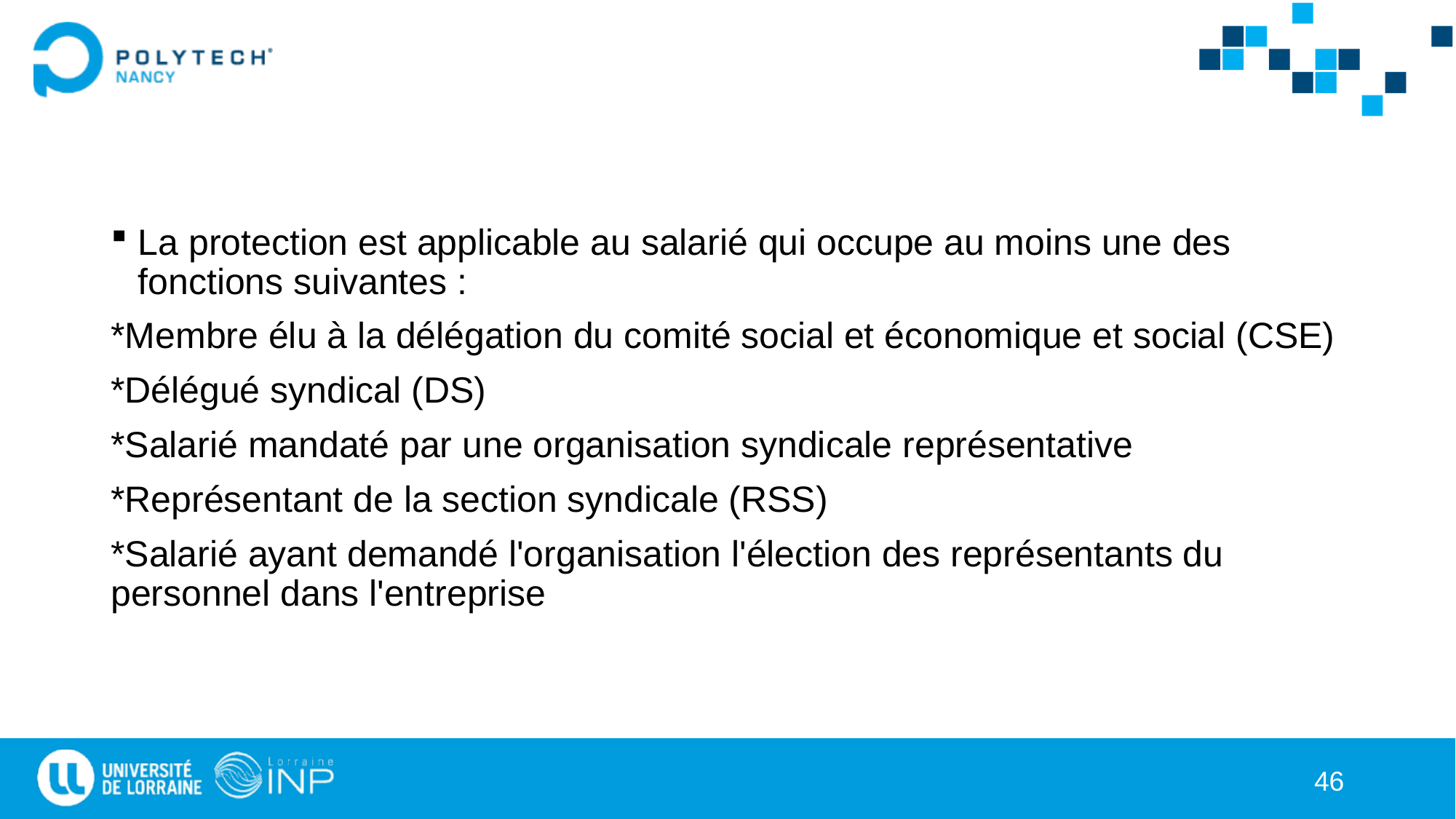

#
La protection est applicable au salarié qui occupe au moins une des fonctions suivantes :
*Membre élu à la délégation du comité social et économique et social (CSE)
*Délégué syndical (DS)
*Salarié mandaté par une organisation syndicale représentative
*Représentant de la section syndicale (RSS)
*Salarié ayant demandé l'organisation l'élection des représentants du personnel dans l'entreprise